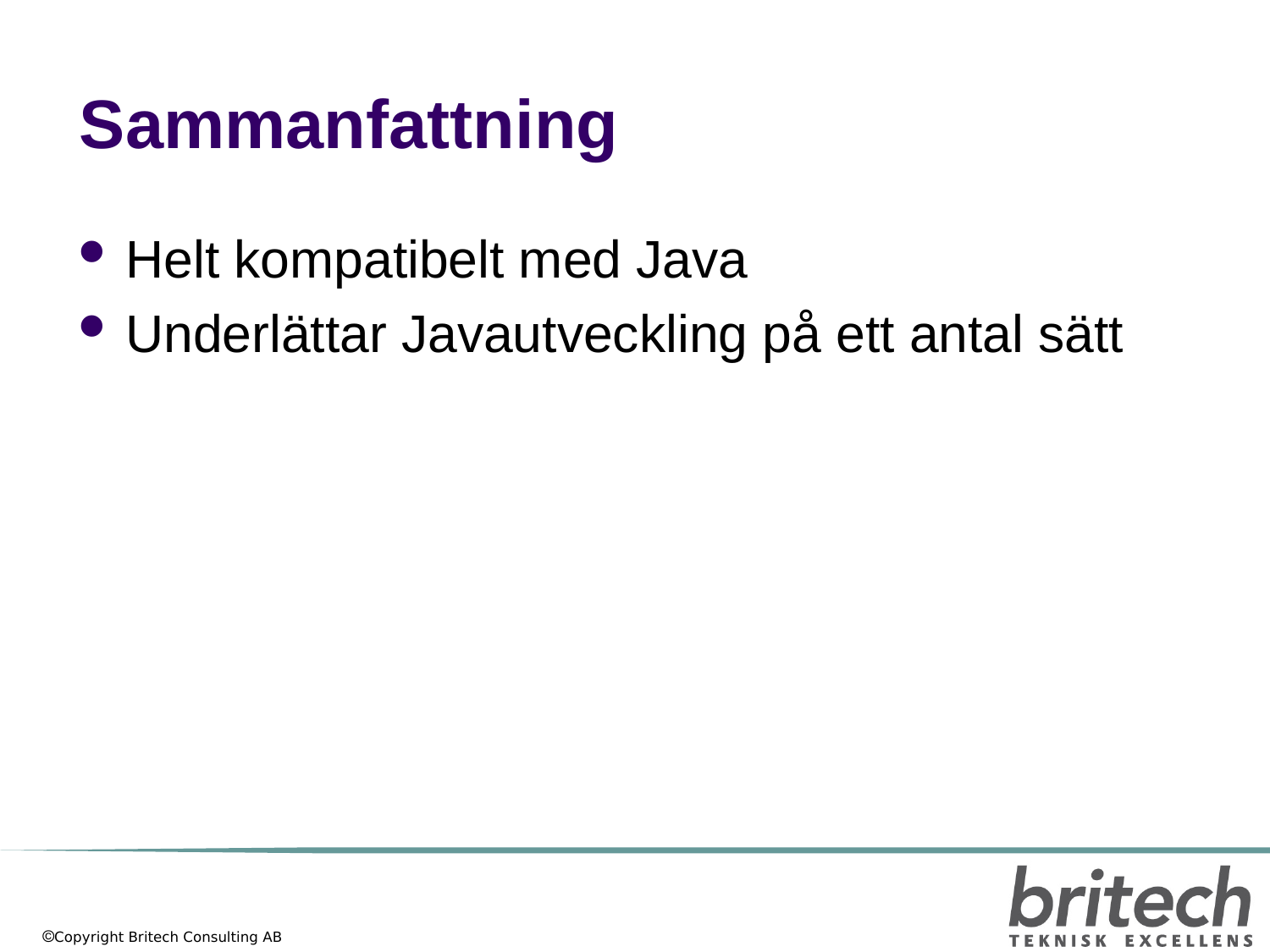

# Sammanfattning
Helt kompatibelt med Java
Underlättar Javautveckling på ett antal sätt